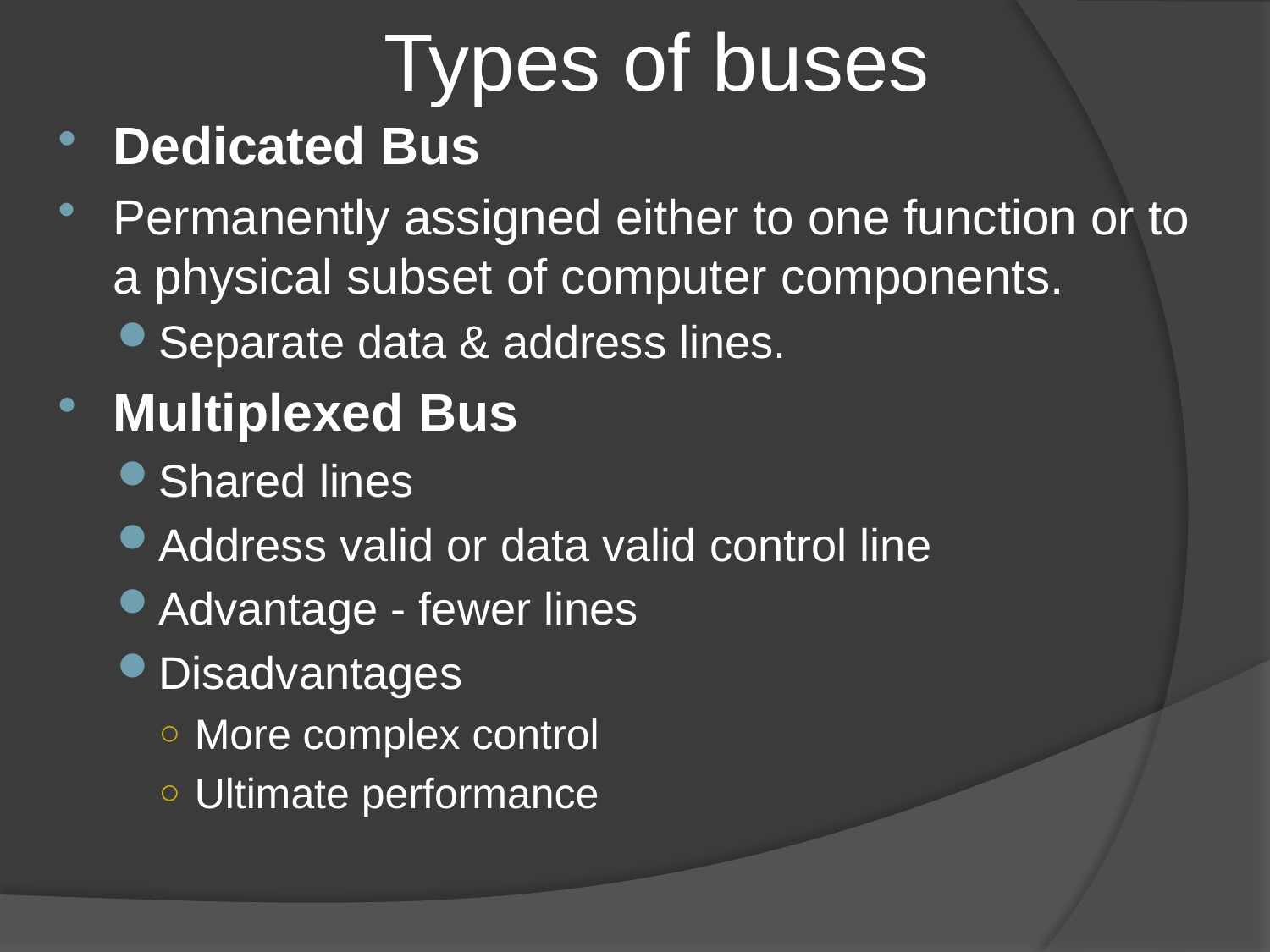

# Types of buses
Dedicated Bus
Permanently assigned either to one function or to a physical subset of computer components.
Separate data & address lines.
Multiplexed Bus
Shared lines
Address valid or data valid control line
Advantage - fewer lines
Disadvantages
More complex control
Ultimate performance